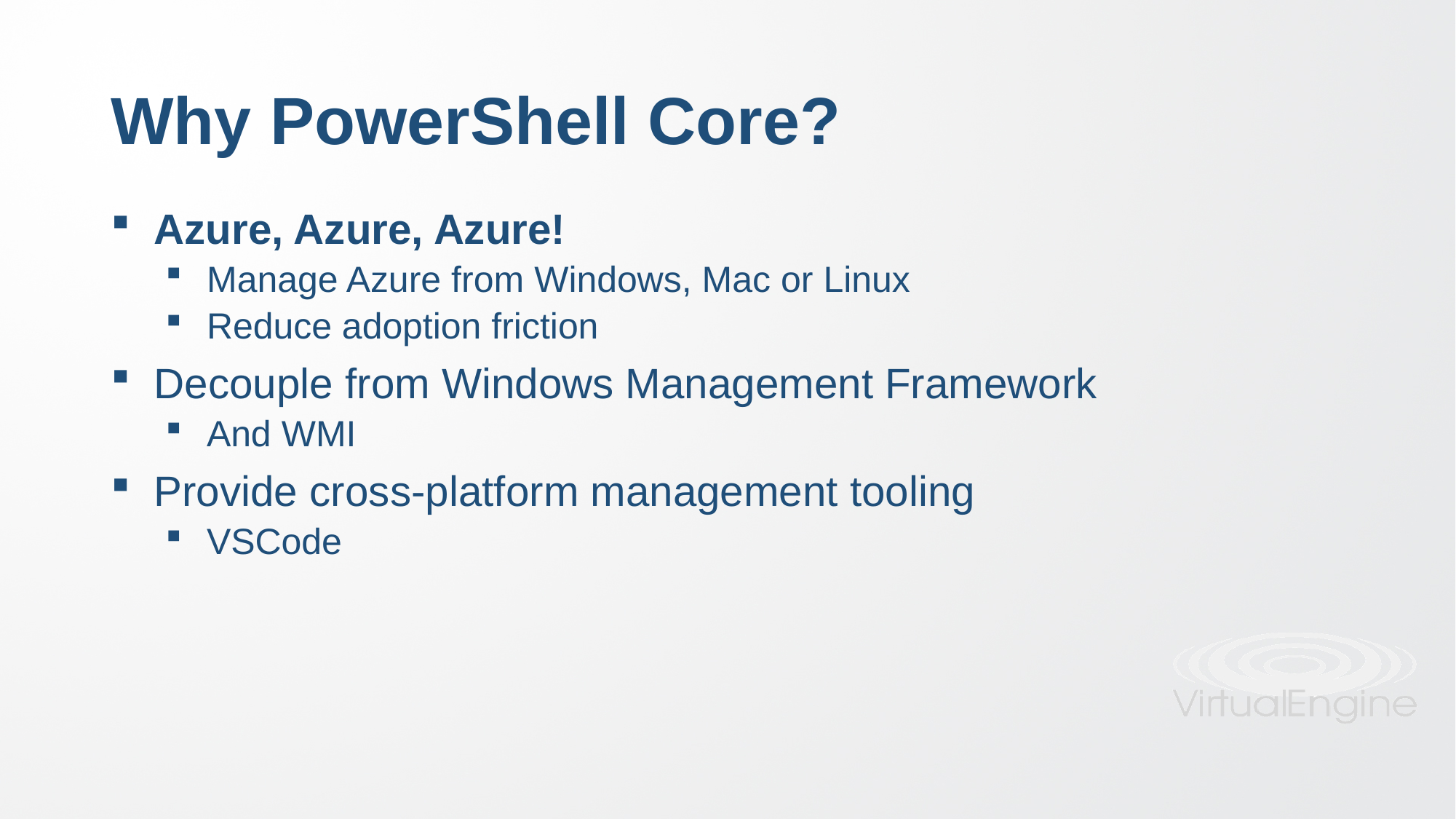

# Why PowerShell Core?
Azure, Azure, Azure!
Manage Azure from Windows, Mac or Linux
Reduce adoption friction
Decouple from Windows Management Framework
And WMI
Provide cross-platform management tooling
VSCode